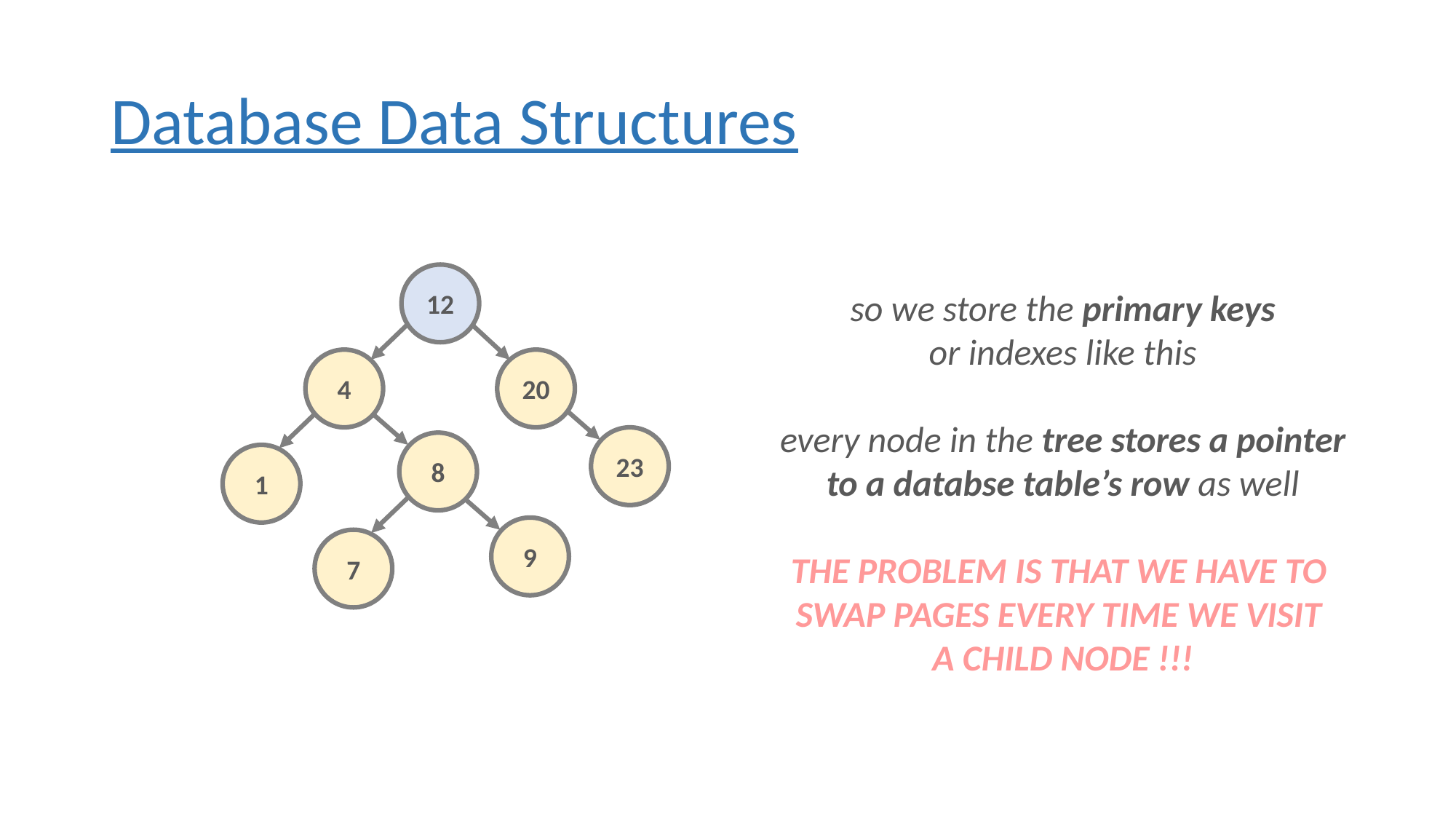

# Database Data Structures
12
so we store the primary keys
or indexes like this

every node in the tree stores a pointer
to a databse table’s row as well

THE PROBLEM IS THAT WE HAVE TO
SWAP PAGES EVERY TIME WE VISIT
A CHILD NODE !!!
4
20
23
8
1
9
7